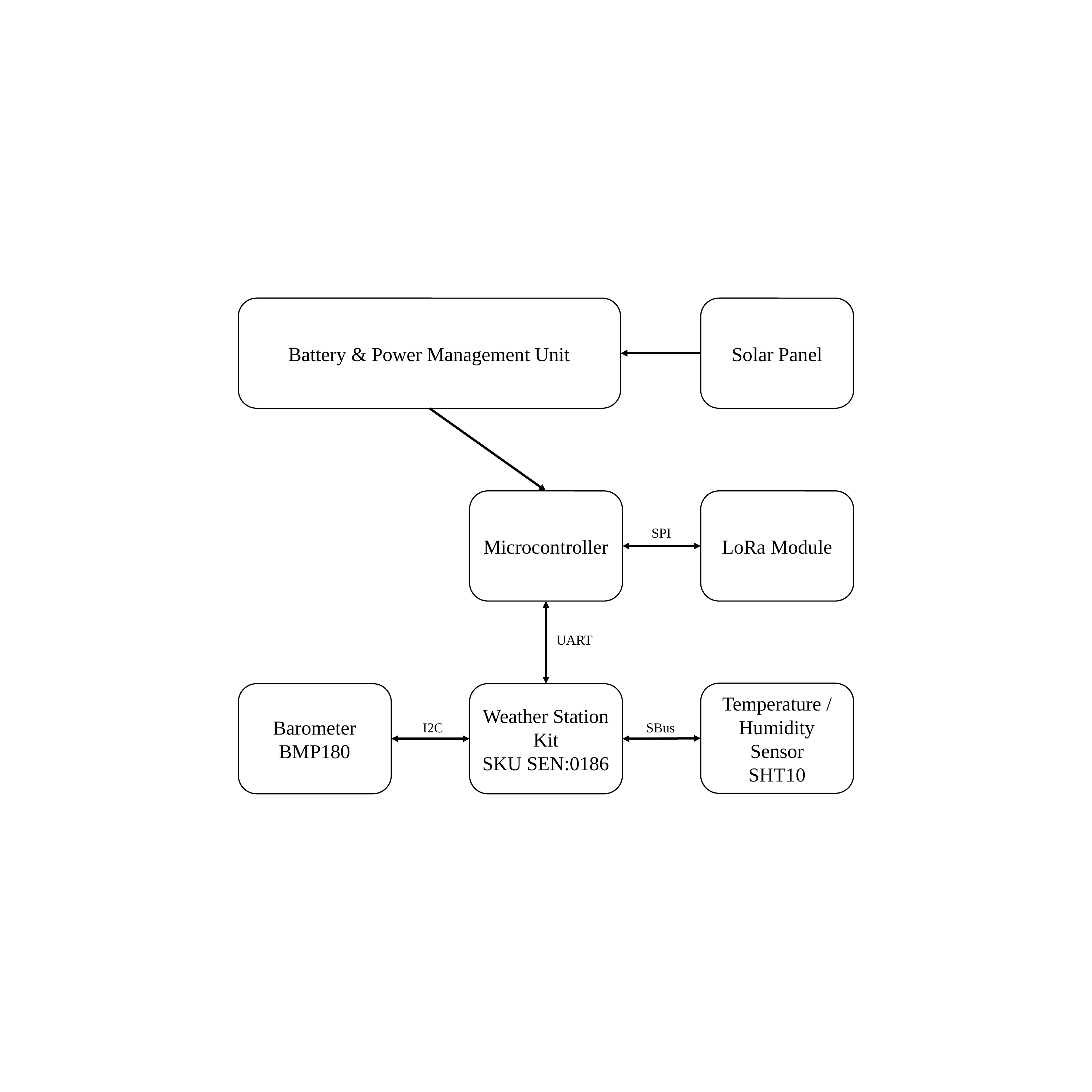

Battery & Power Management Unit
Solar Panel
Microcontroller
LoRa Module
SPI
UART
Temperature / Humidity Sensor
SHT10
Weather Station Kit
SKU SEN:0186
Barometer
BMP180
I2C
SBus